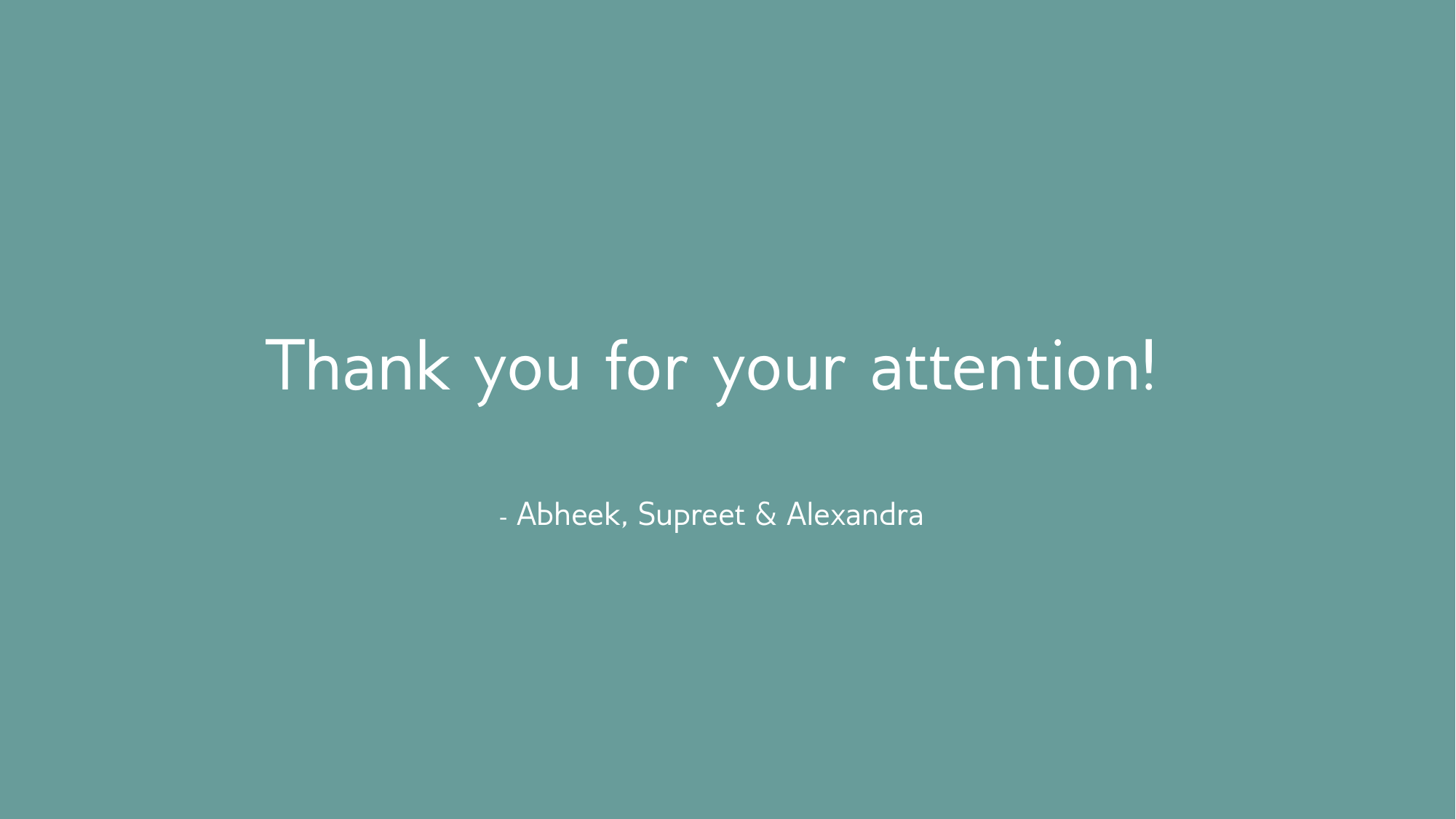

Thank you for your attention!

- Abheek, Supreet & Alexandra